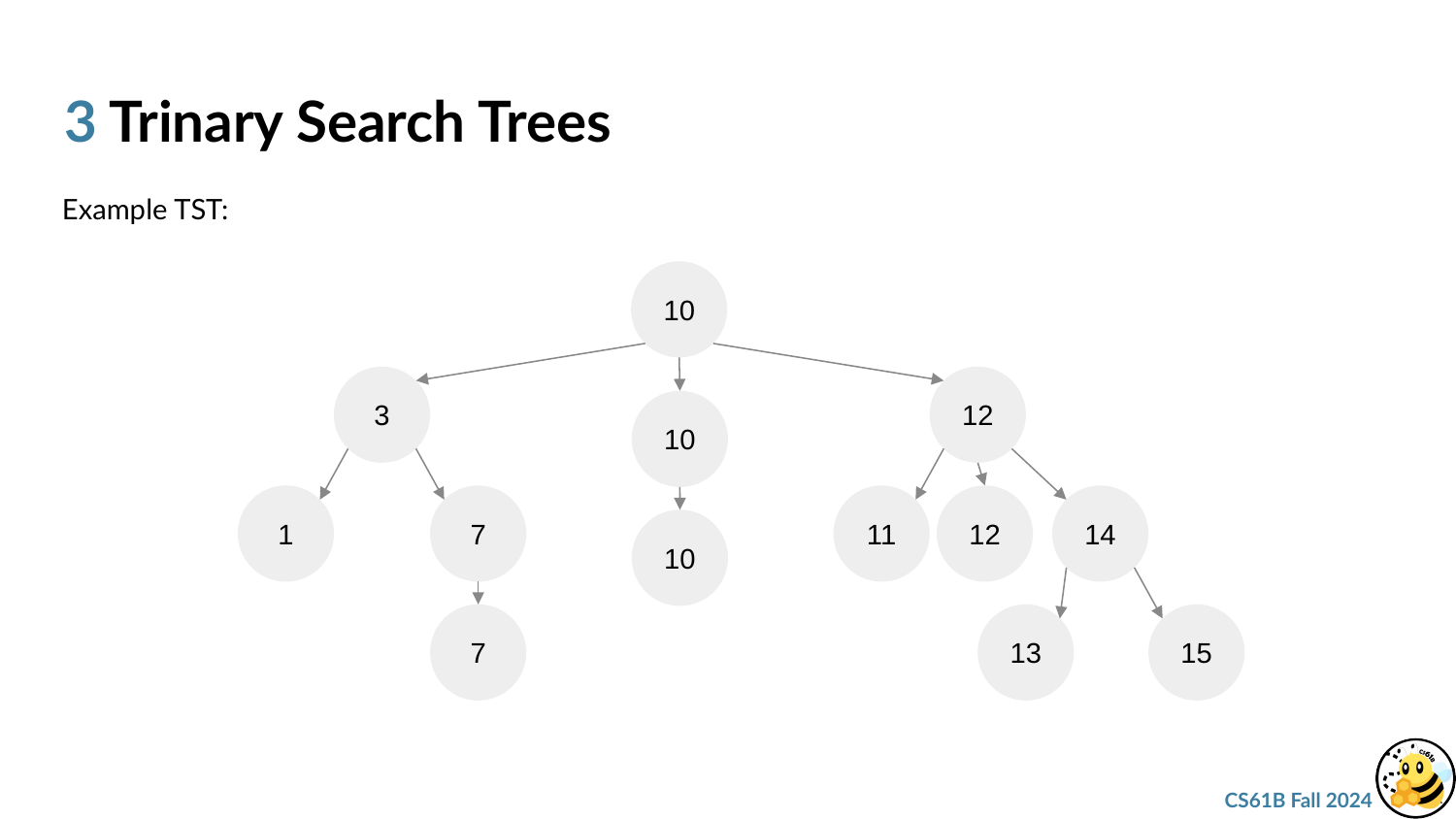

# 3 Trinary Search Trees

Example TST:

10
3
12
10
1
7
11
12
14
10
7
13
15